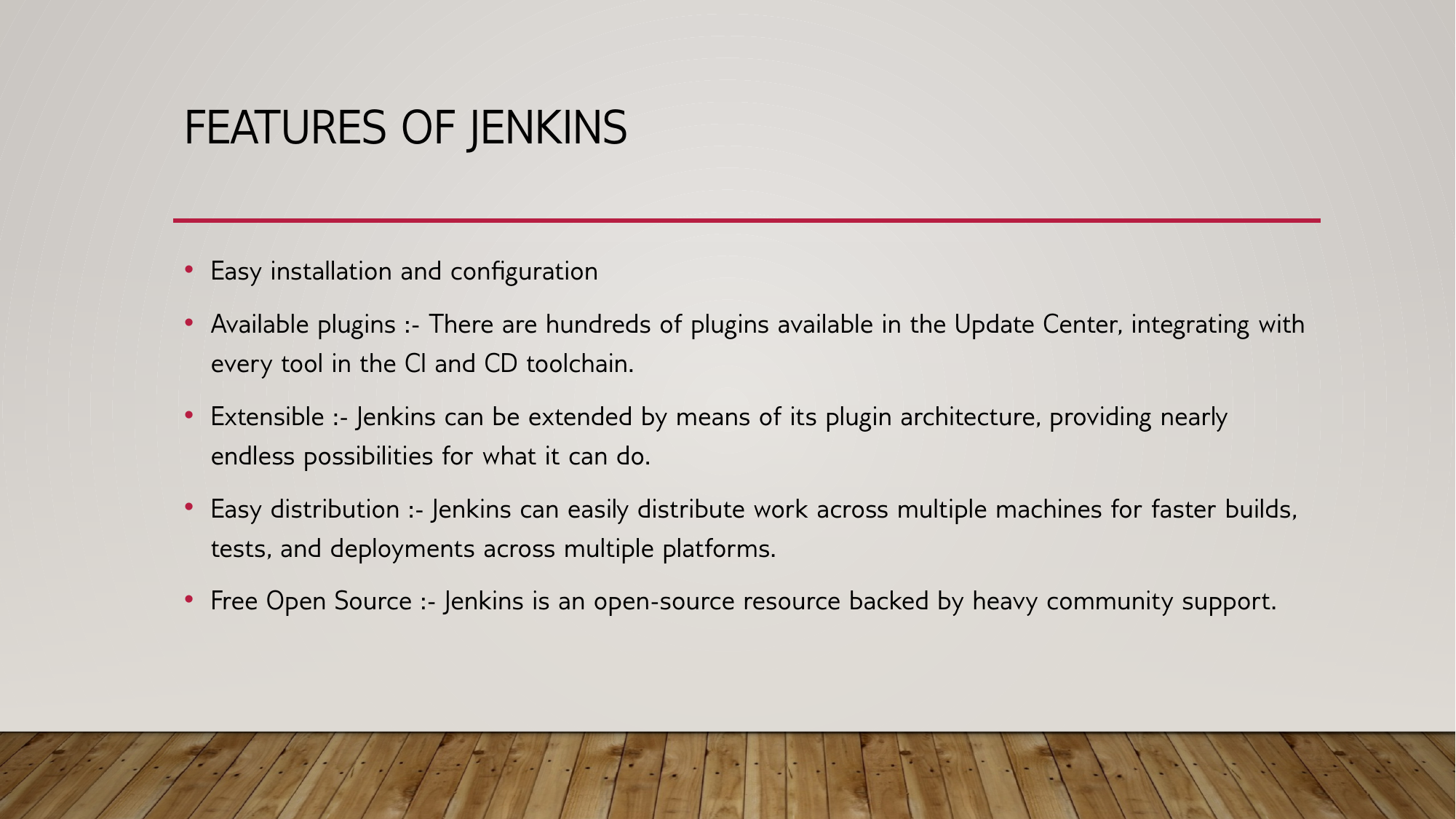

# Features of Jenkins
Easy installation and configuration
Available plugins :- There are hundreds of plugins available in the Update Center, integrating with every tool in the CI and CD toolchain.
Extensible :- Jenkins can be extended by means of its plugin architecture, providing nearly endless possibilities for what it can do.
Easy distribution :- Jenkins can easily distribute work across multiple machines for faster builds, tests, and deployments across multiple platforms.
Free Open Source :- Jenkins is an open-source resource backed by heavy community support.